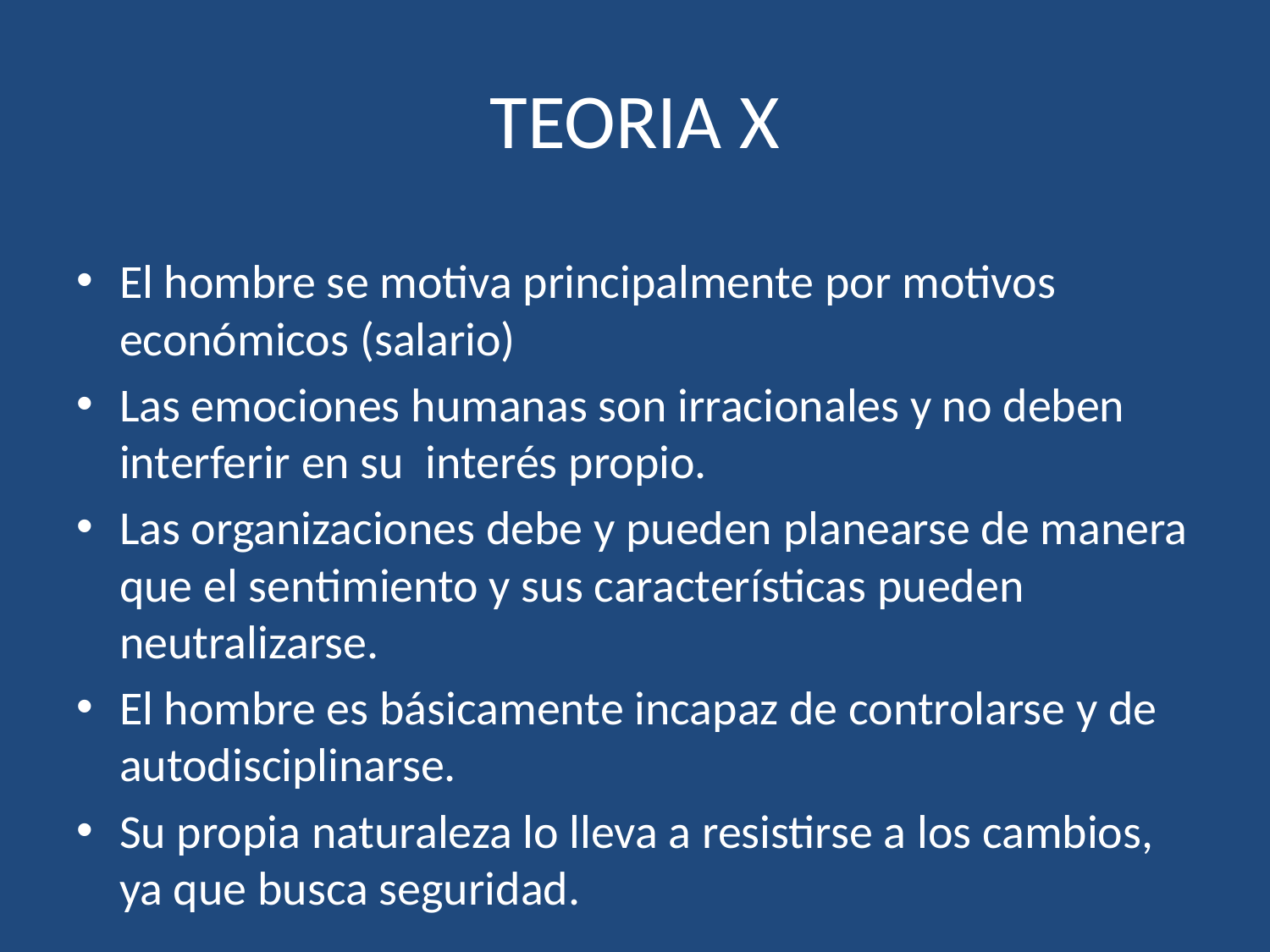

# TEORIA X

El hombre se motiva principalmente por motivos económicos (salario)
Las emociones humanas son irracionales y no deben interferir en su  interés propio.
Las organizaciones debe y pueden planearse de manera que el sentimiento y sus características pueden neutralizarse.
El hombre es básicamente incapaz de controlarse y de autodisciplinarse.
Su propia naturaleza lo lleva a resistirse a los cambios, ya que busca seguridad.